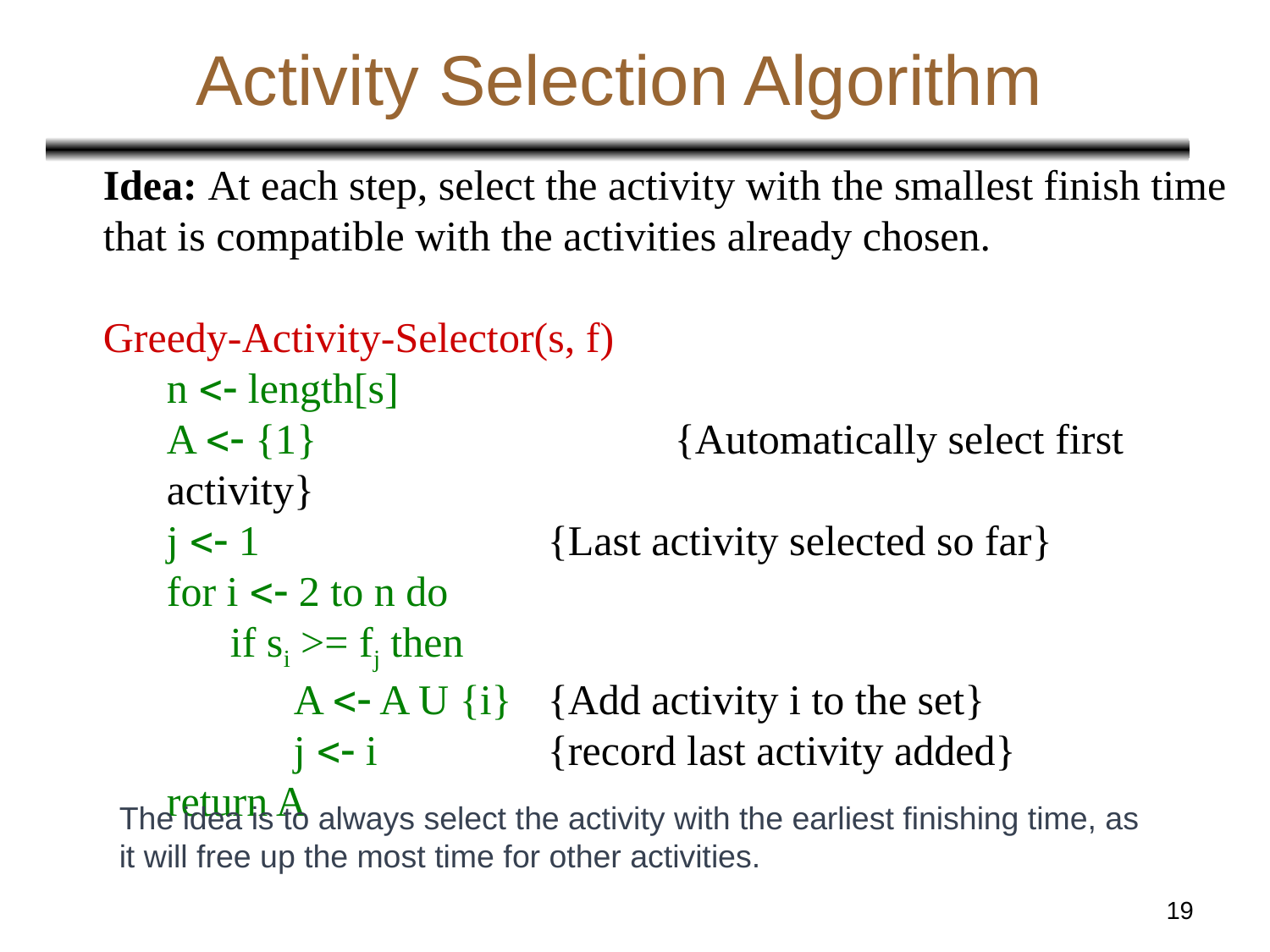

# Activity Selection Algorithm
Idea: At each step, select the activity with the smallest finish time that is compatible with the activities already chosen.

Greedy-Activity-Selector(s, f)
n <− length[s]
A <− {1}			{Automatically select first activity}
j <− 1			{Last activity selected so far}
for i <− 2 to n do
if si >= fj then
A <− A U {i}	{Add activity i to the set}
j <− i		{record last activity added}
return A
The idea is to always select the activity with the earliest finishing time, as it will free up the most time for other activities.
19